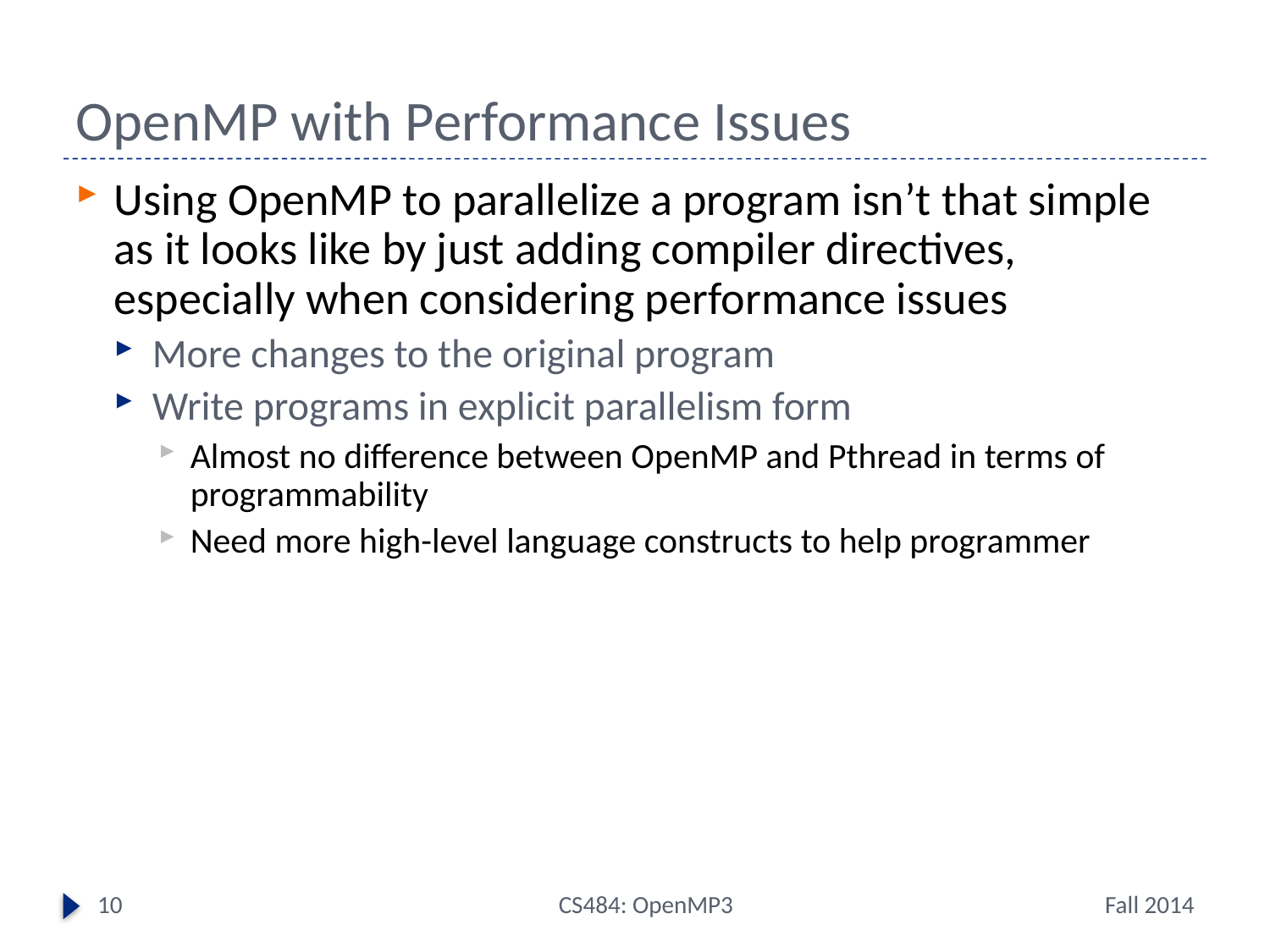

# OpenMP with Performance Issues
Using OpenMP to parallelize a program isn’t that simple as it looks like by just adding compiler directives, especially when considering performance issues
More changes to the original program
Write programs in explicit parallelism form
Almost no difference between OpenMP and Pthread in terms of programmability
Need more high-level language constructs to help programmer
10
CS484: OpenMP3
Fall 2014